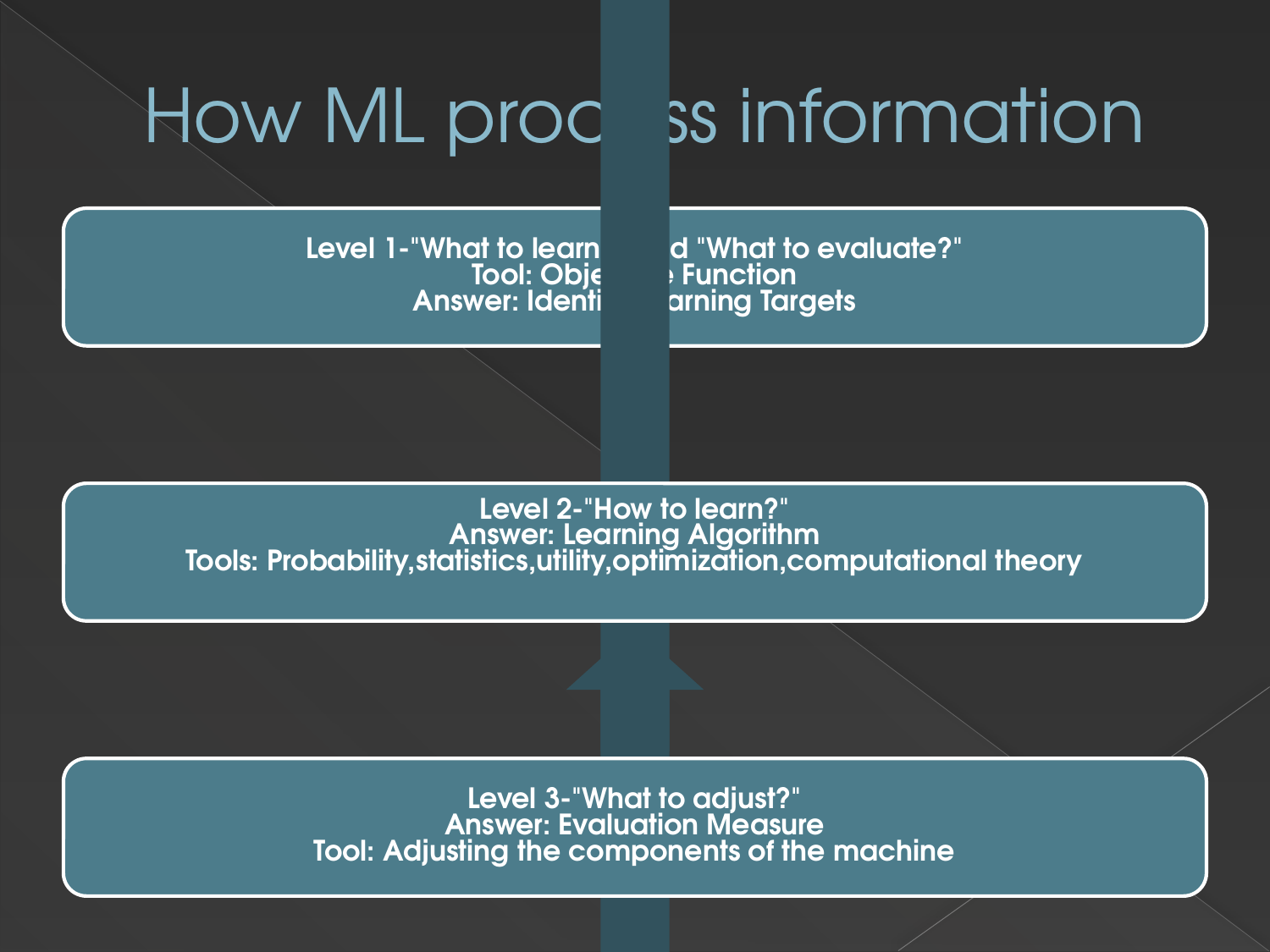

# How ML process information
Level 1-"What to learn?" and "What to evaluate?"
Tool: Objective Function
Answer: Identify Learning Targets
Level 2-"How to learn?"
Answer: Learning Algorithm
Tools: Probability,statistics,utility,optimization,computational theory
Level 3-"What to adjust?"
Answer: Evaluation Measure
Tool: Adjusting the components of the machine